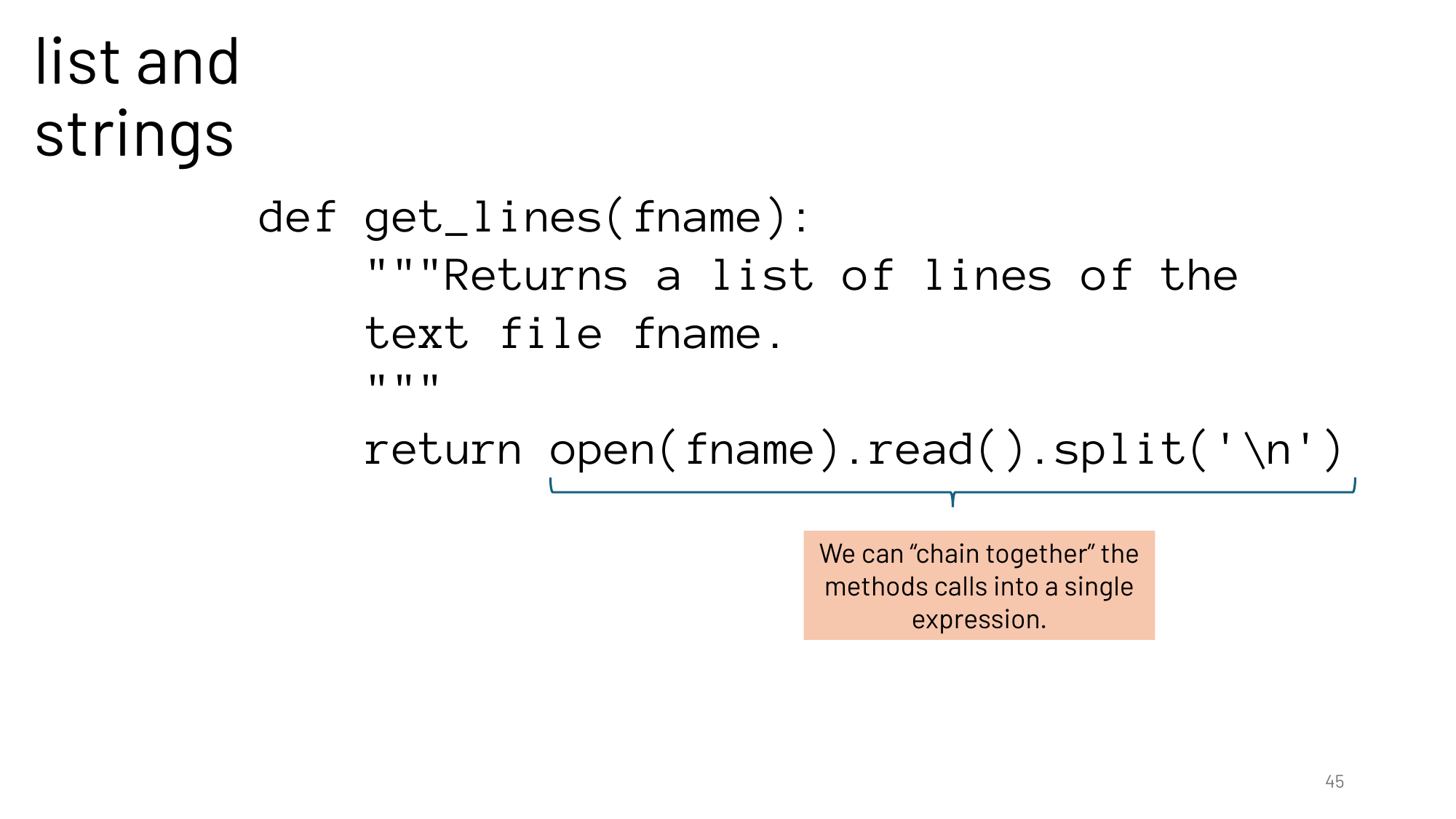

# list and strings

def get_lines(fname):
    """Returns a list of lines of the
    text file fname.
    """
    return open(fname).read().split('\n')
We can “chain together” the methods calls into a single expression.
45